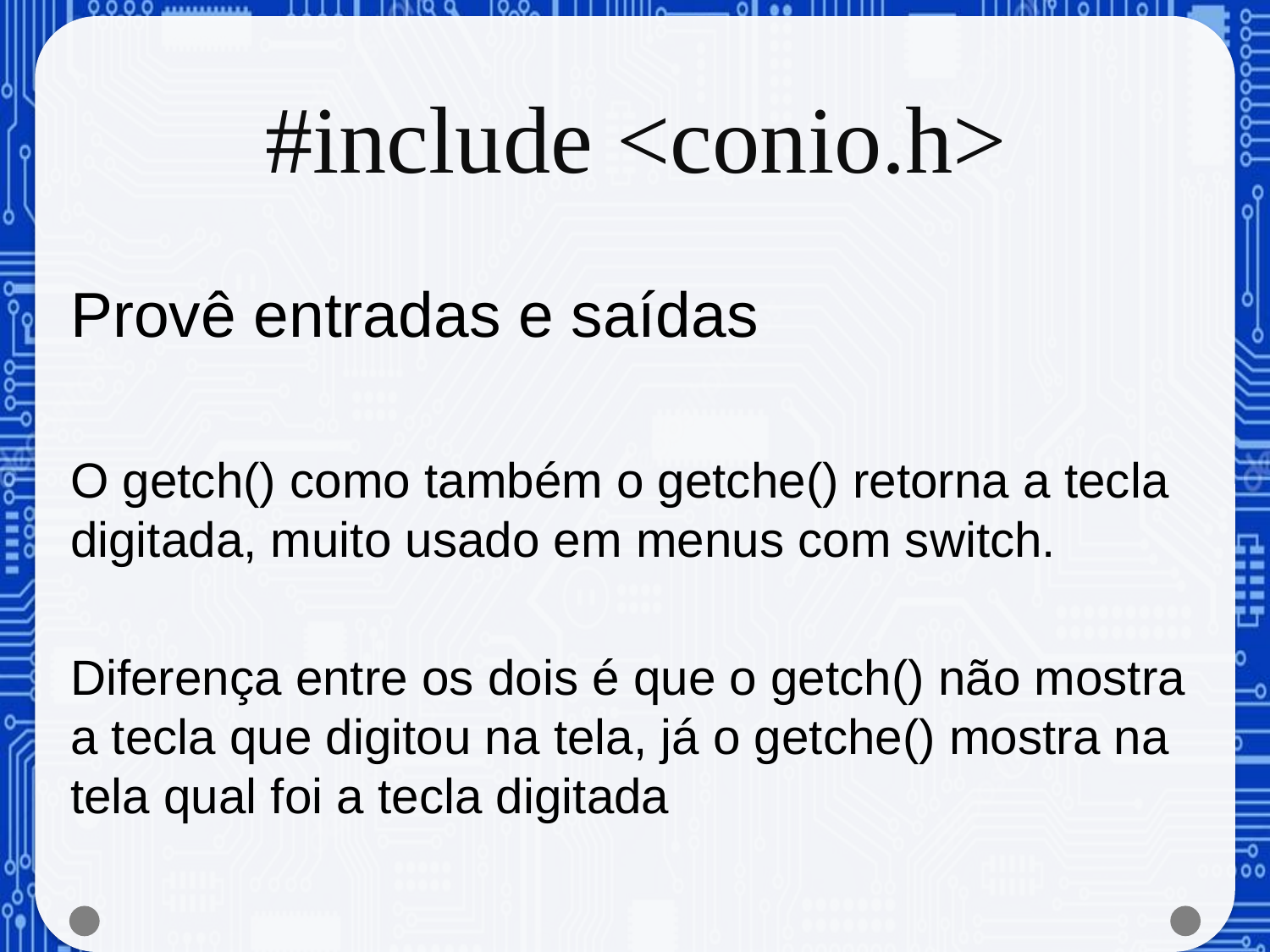

# #include <conio.h>
Provê entradas e saídas

O getch() como também o getche() retorna a tecla digitada, muito usado em menus com switch.

Diferença entre os dois é que o getch() não mostra a tecla que digitou na tela, já o getche() mostra na tela qual foi a tecla digitada